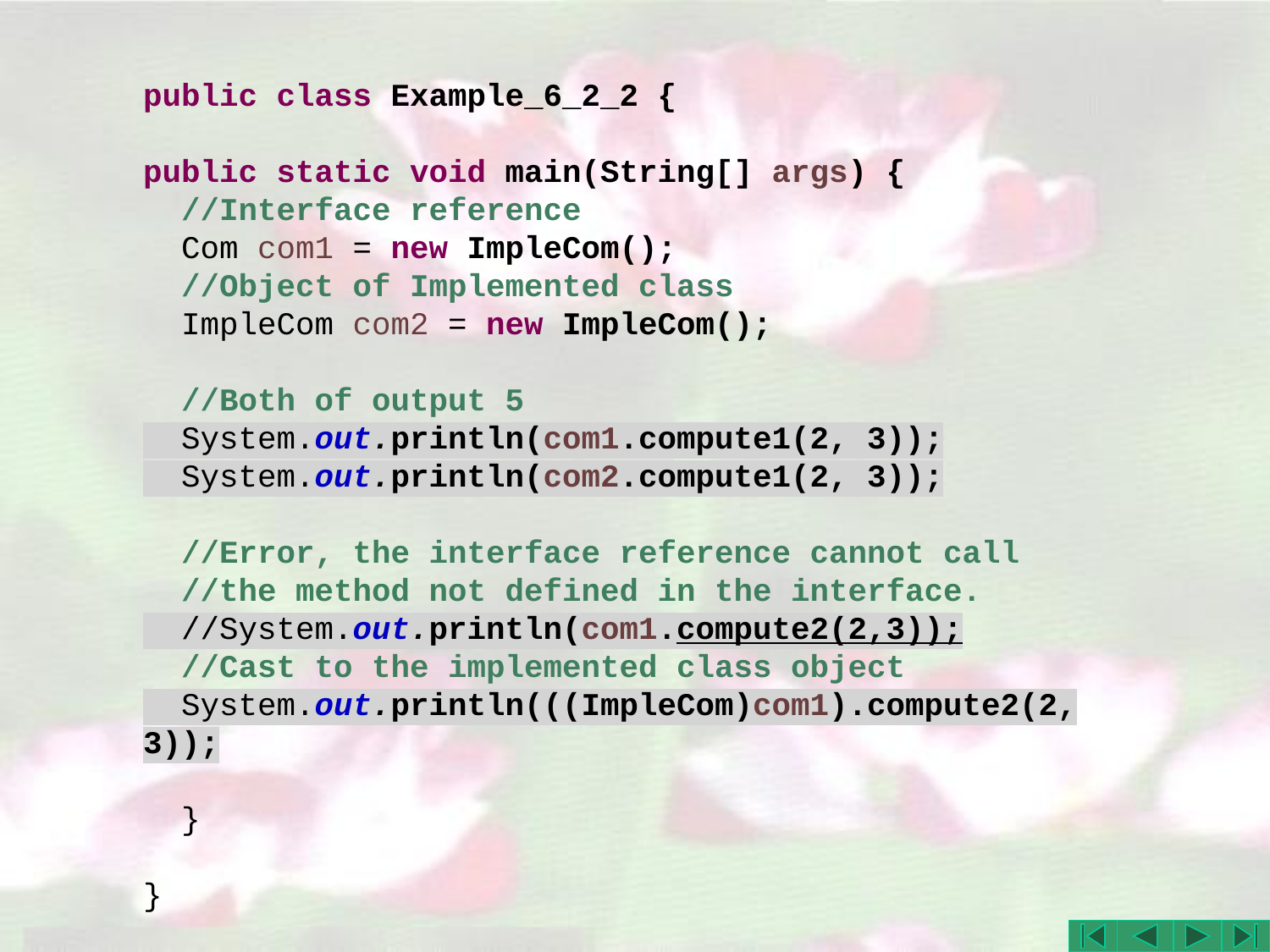

public class Example_6_2_2 {

public static void main(String[] args) {
  //Interface reference
  Com com1 = new ImpleCom();
  //Object of Implemented class
  ImpleCom com2 = new ImpleCom();

  //Both of output 5
  System.out.println(com1.compute1(2, 3));
  System.out.println(com2.compute1(2, 3));

  //Error, the interface reference cannot call
  //the method not defined in the interface.
  //System.out.println(com1.compute2(2,3));
  //Cast to the implemented class object
  System.out.println(((ImpleCom)com1).compute2(2, 3));

  }

}